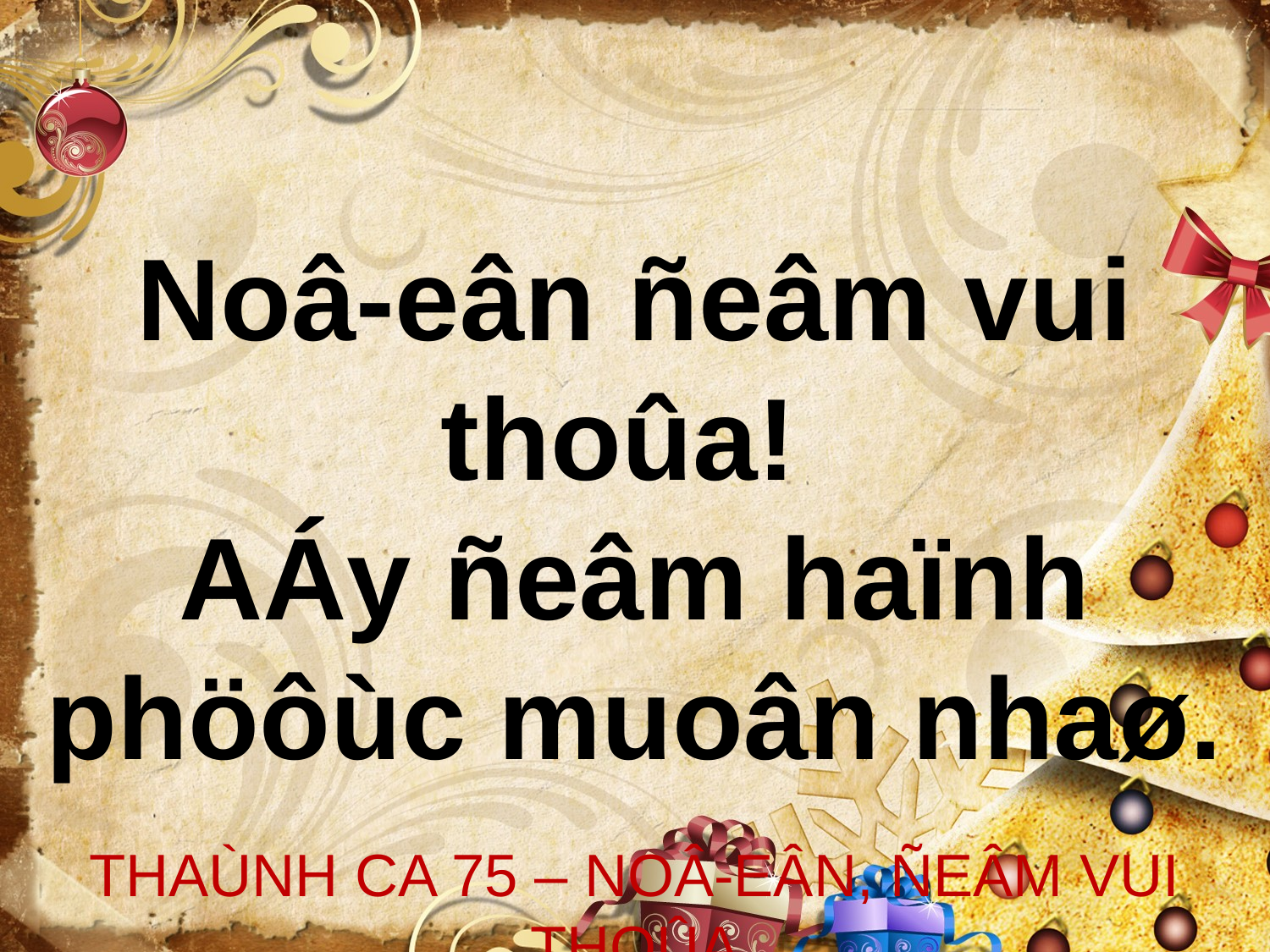

Noâ-eân ñeâm vui thoûa!
AÁy ñeâm haïnh phöôùc muoân nhaø.
THAÙNH CA 75 – NOÂ-EÂN, ÑEÂM VUI THOÛA